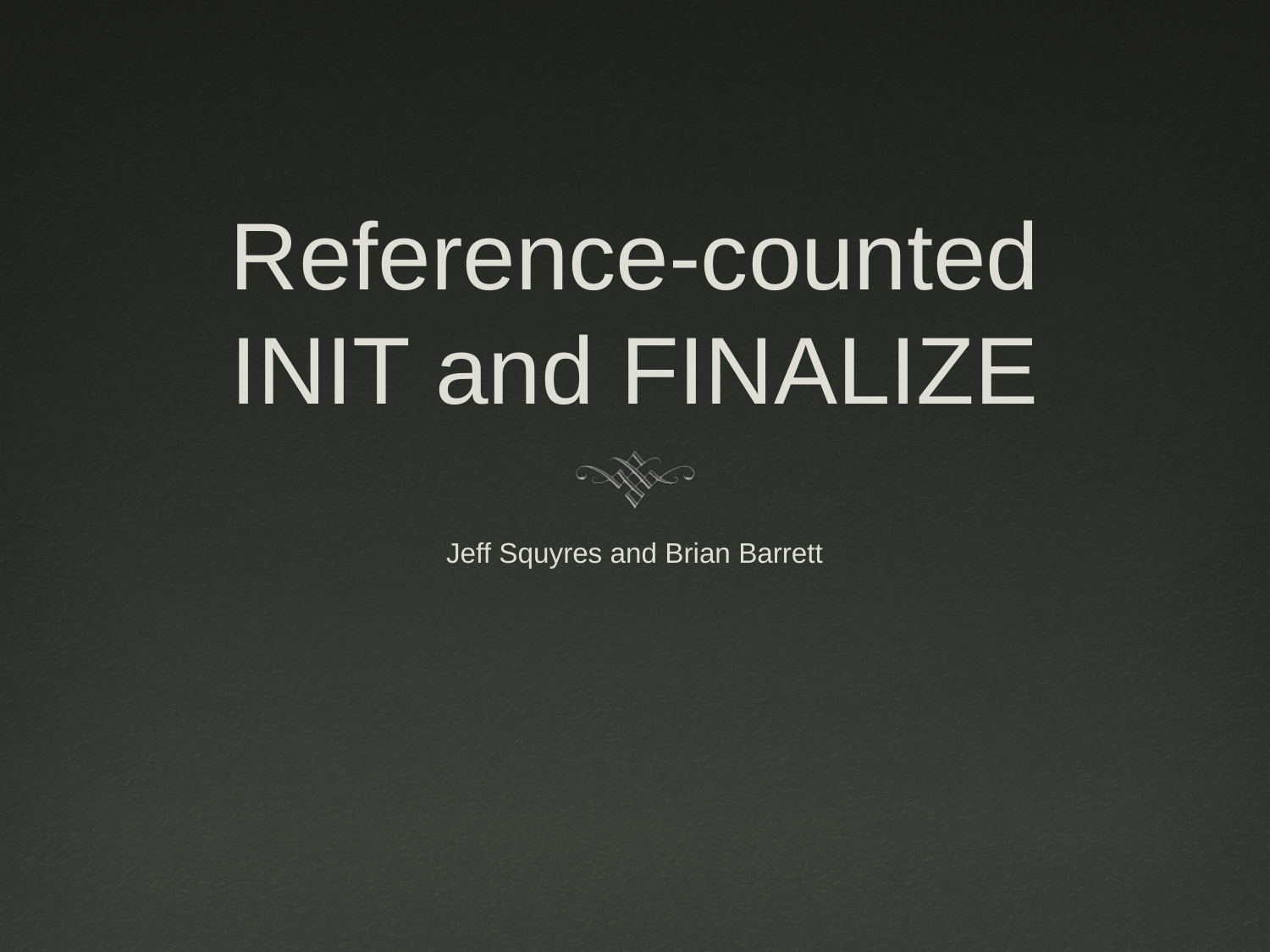

# Reference-counted INIT and FINALIZE
Jeff Squyres and Brian Barrett